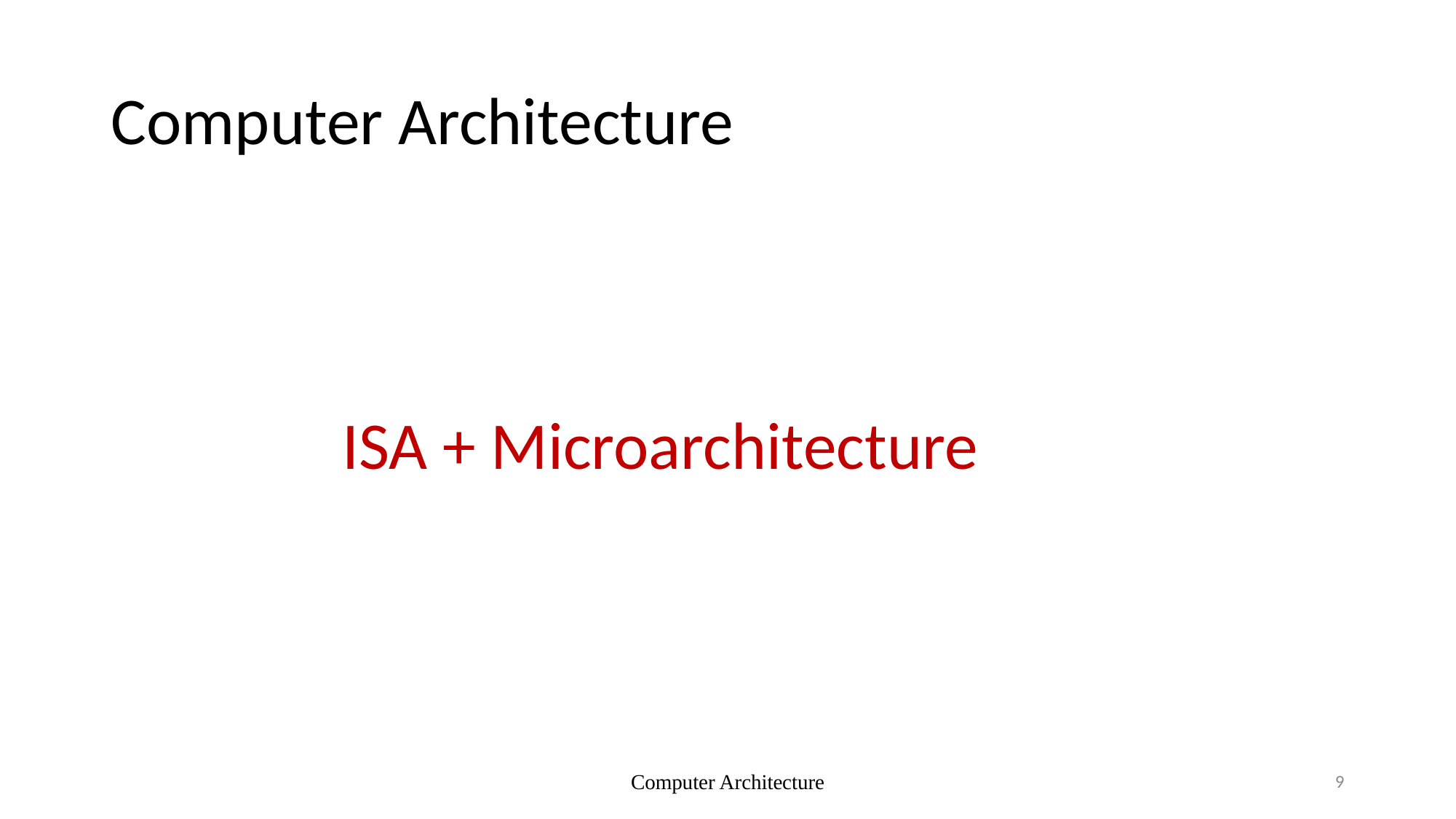

# Computer Architecture

                        ISA + Microarchitecture
Computer Architecture
9